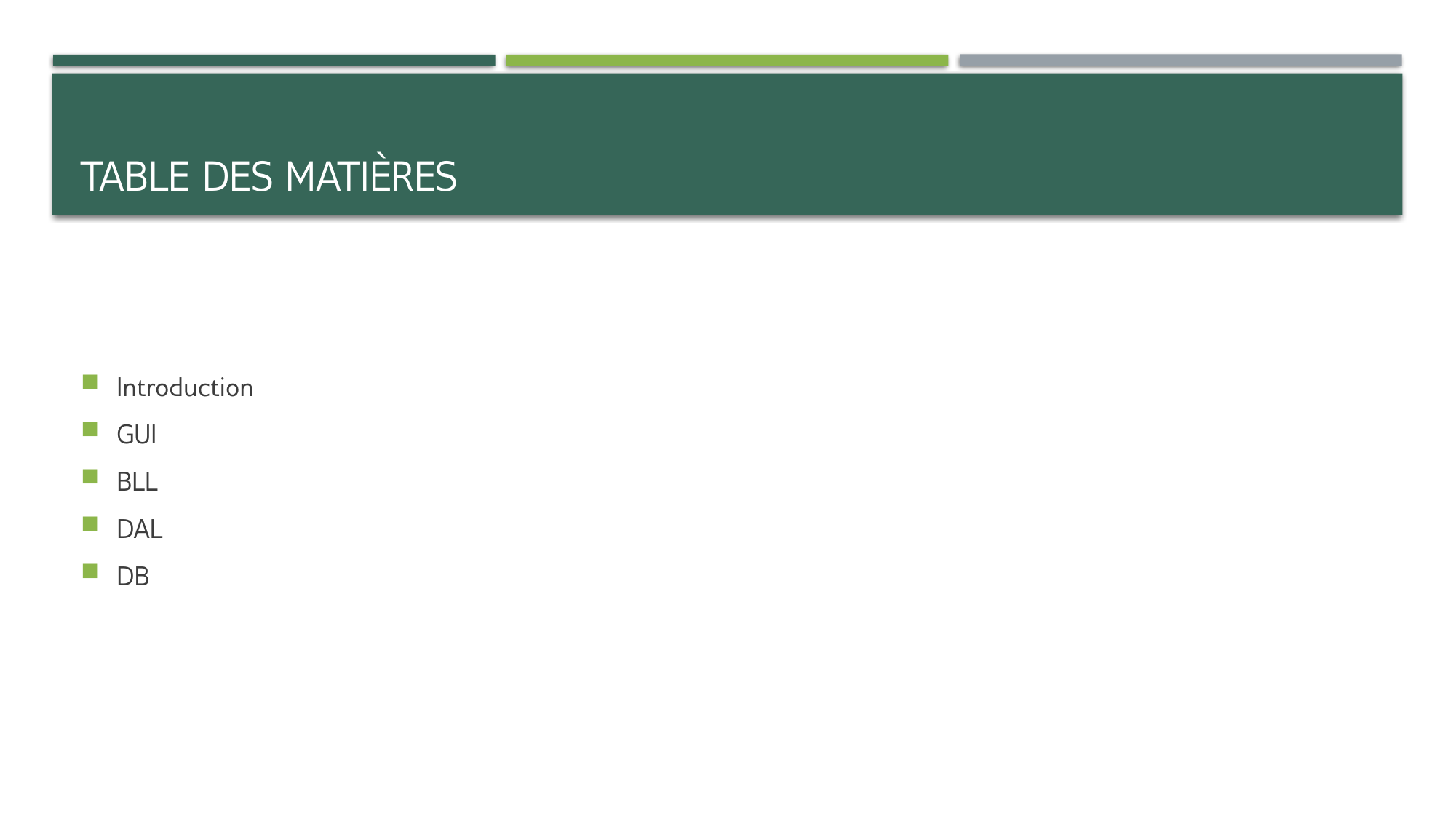

# Table des matières
Introduction
GUI
BLL
DAL
DB